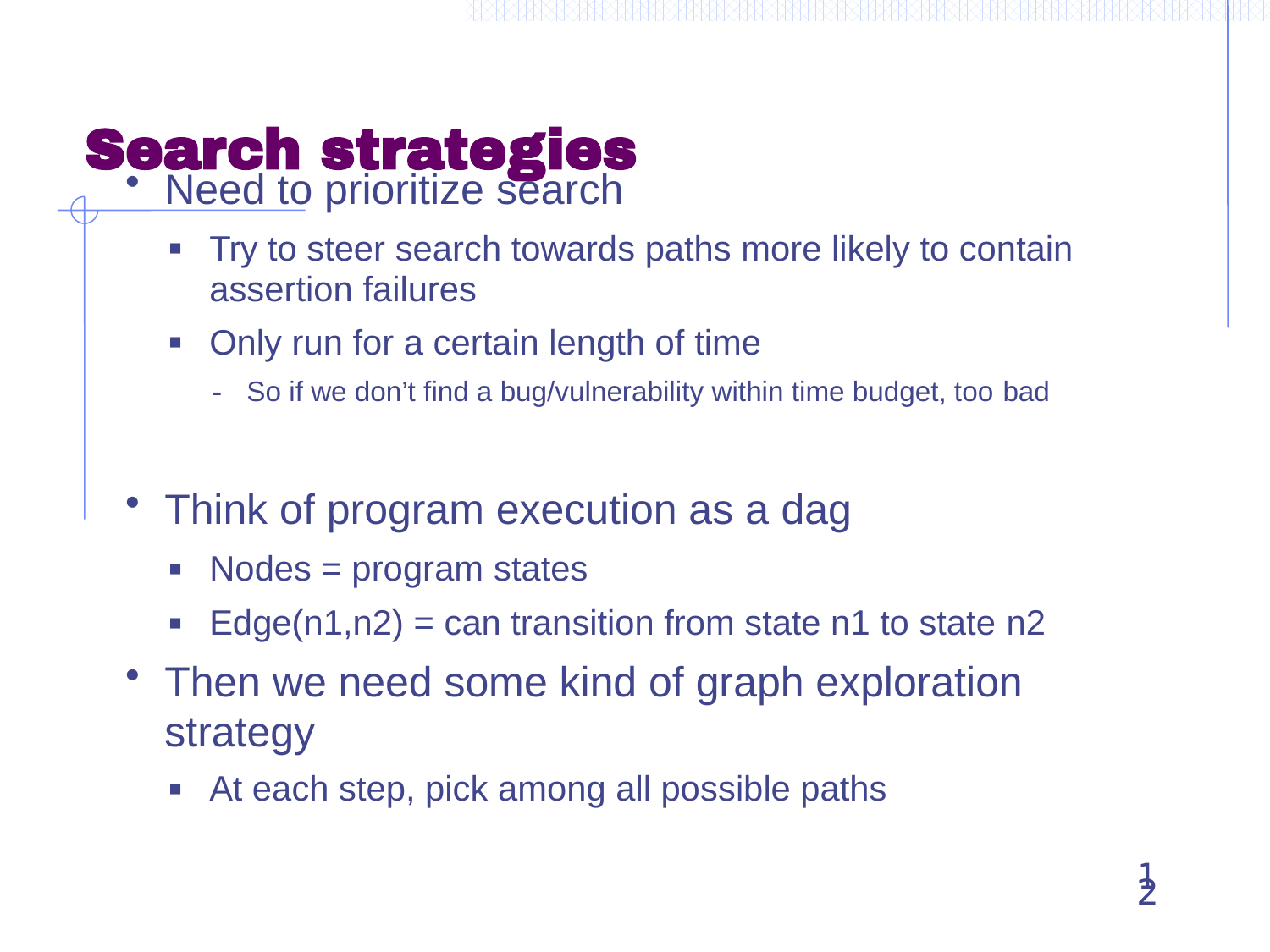

# Search strategies
Need to prioritize search
Try to steer search towards paths more likely to contain  assertion failures
Only run for a certain length of time
■
■
-
So if we don’t find a bug/vulnerability within time budget, too bad
Think of program execution as a dag
Nodes = program states
Edge(n1,n2) = can transition from state n1 to state n2
■
■
Then we need some kind of graph exploration  strategy
At each step, pick among all possible paths
■
12